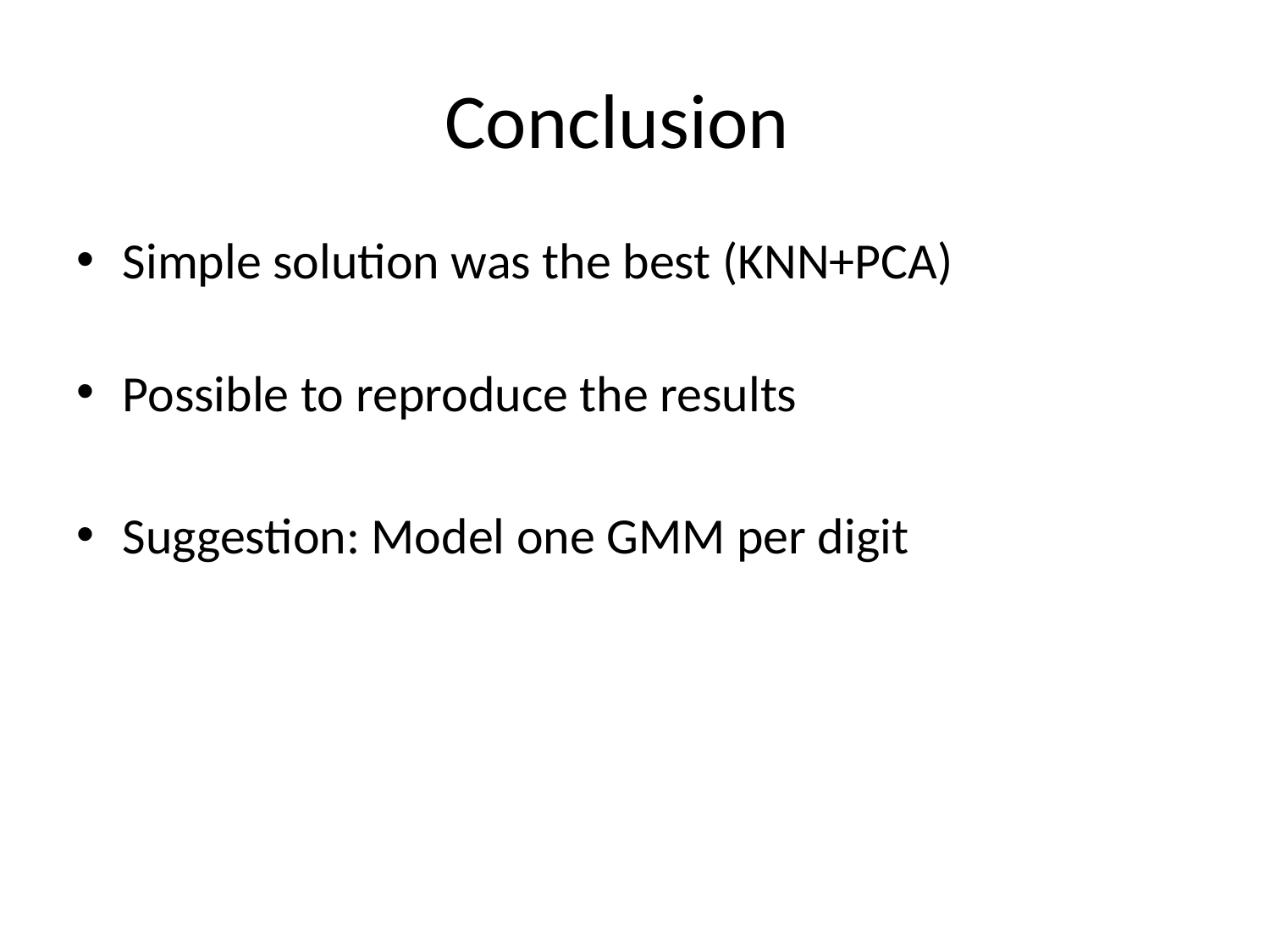

# Conclusion
Simple solution was the best (KNN+PCA)
Possible to reproduce the results

Suggestion: Model one GMM per digit